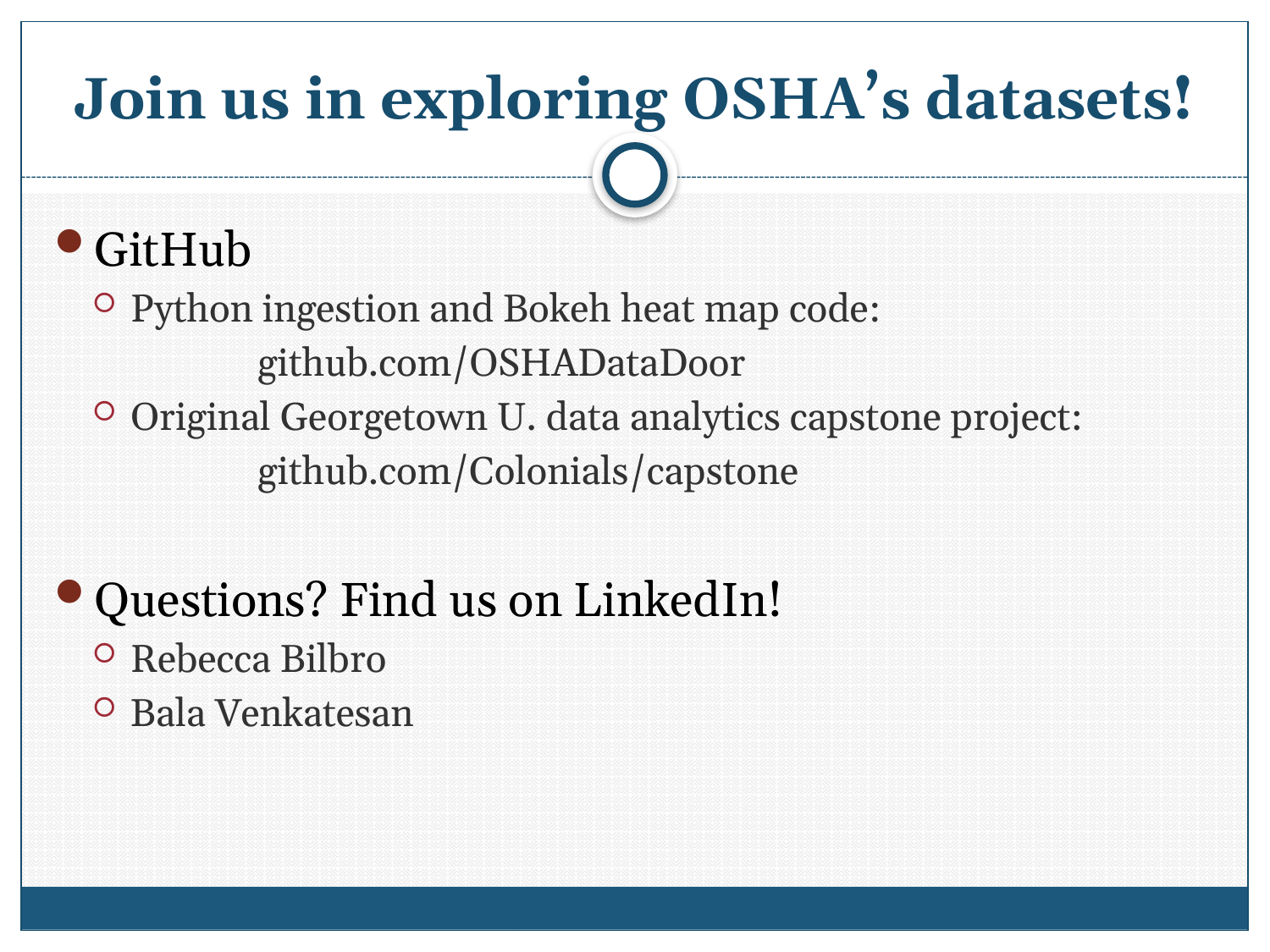

# Join us in exploring OSHA’s datasets!
GitHub
Python ingestion and Bokeh heat map code:
		github.com/OSHADataDoor
Original Georgetown U. data analytics capstone project:
		github.com/Colonials/capstone

Questions? Find us on LinkedIn!
Rebecca Bilbro
Bala Venkatesan